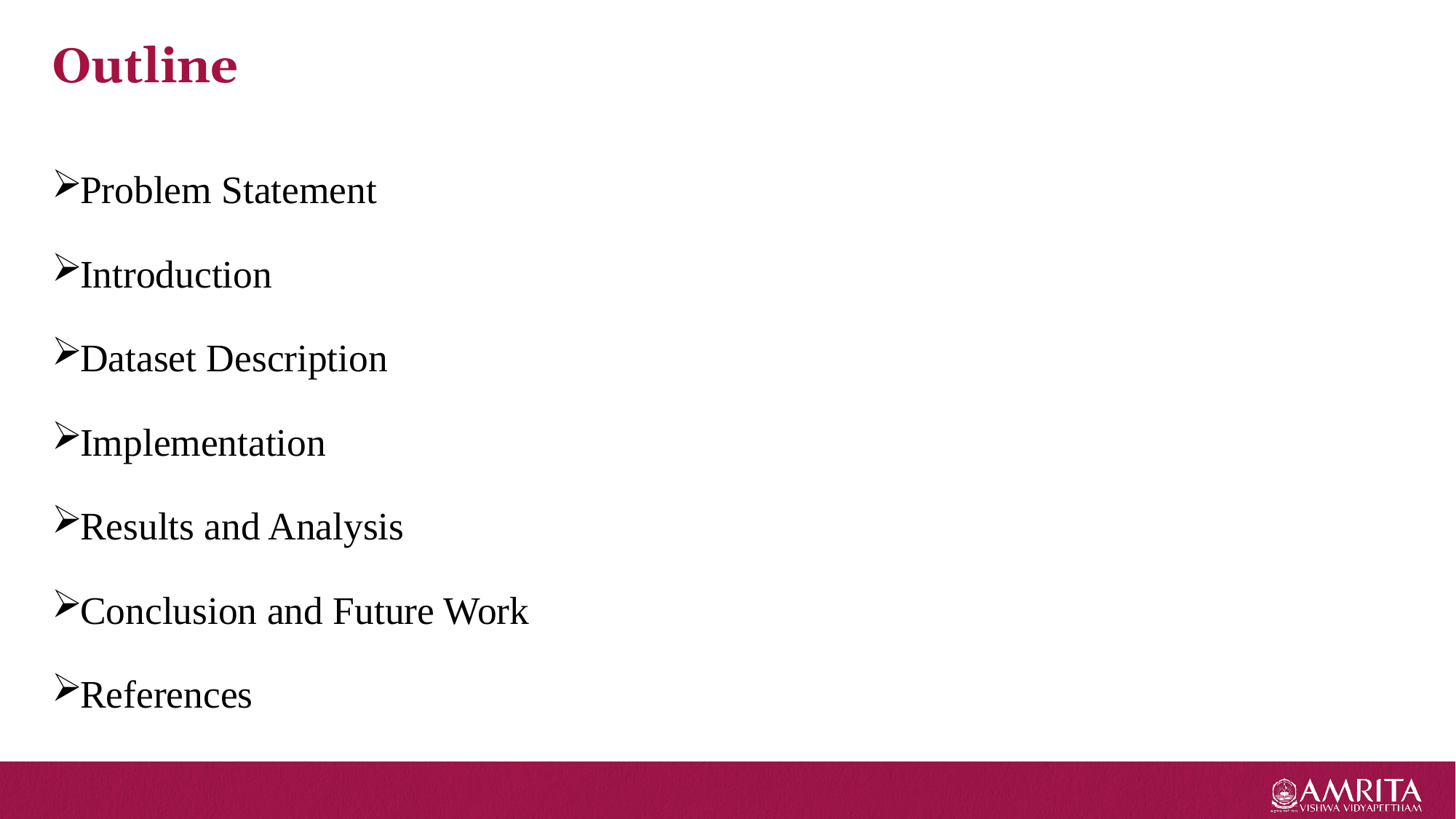

# Outline
Problem Statement
Introduction
Dataset Description
Implementation
Results and Analysis
Conclusion and Future Work
References